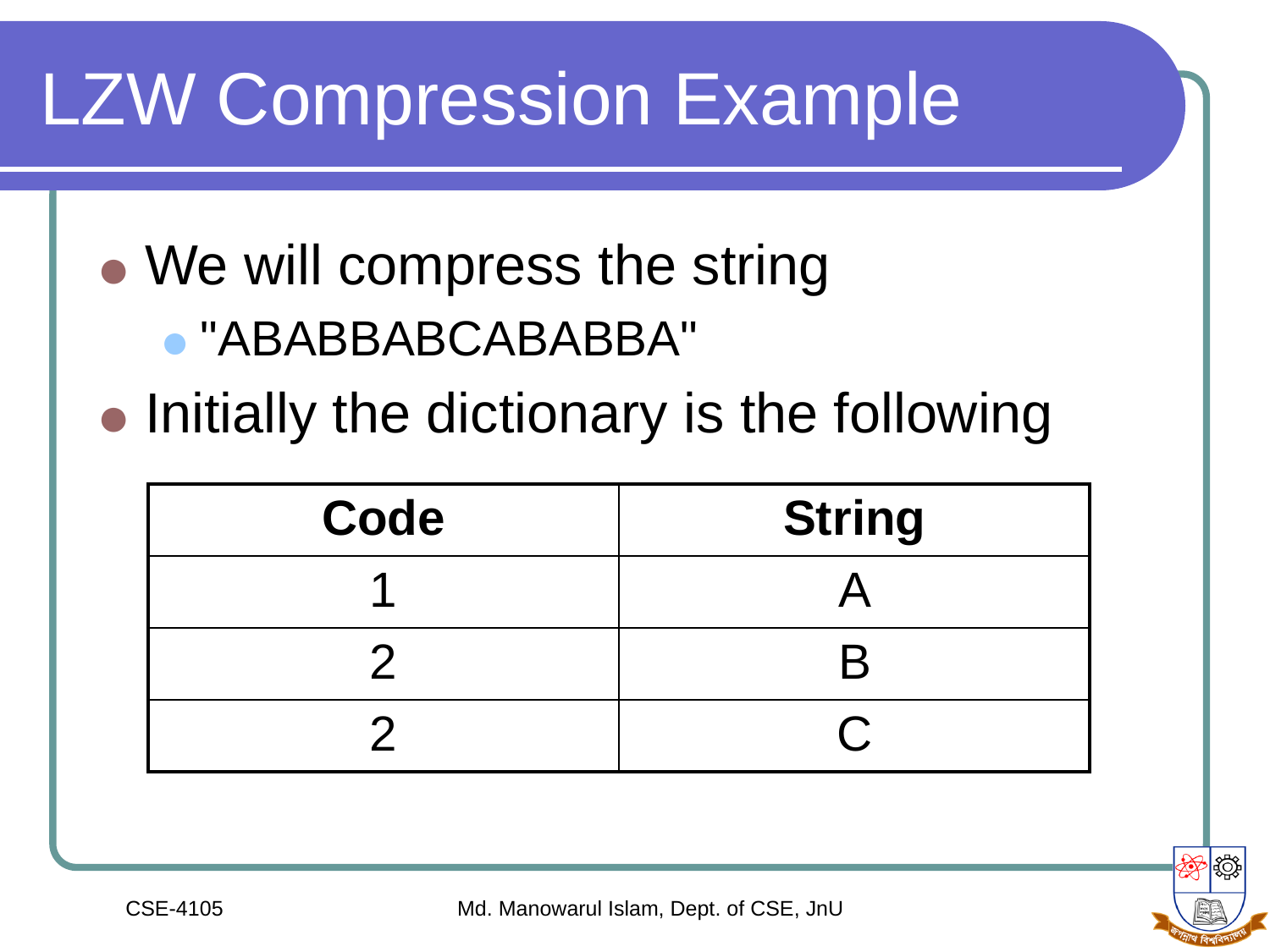

# LZW Compression Example
We will compress the string
"ABABBABCABABBA"
Initially the dictionary is the following
| Code | String |
| --- | --- |
| 1 | A |
| 2 | B |
| 2 | C |